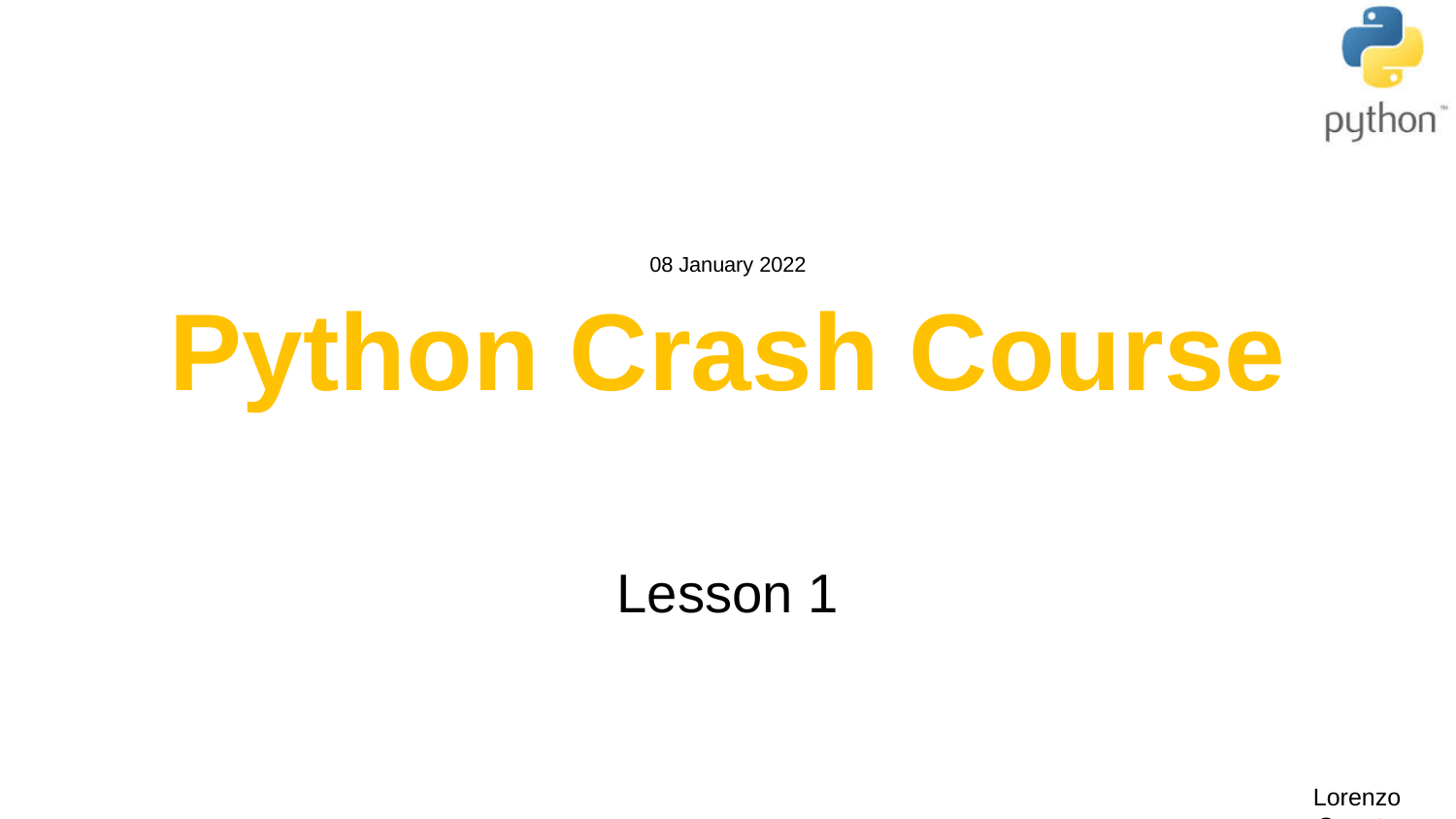

# Python Crash Course
08 January 2022
Lesson 1